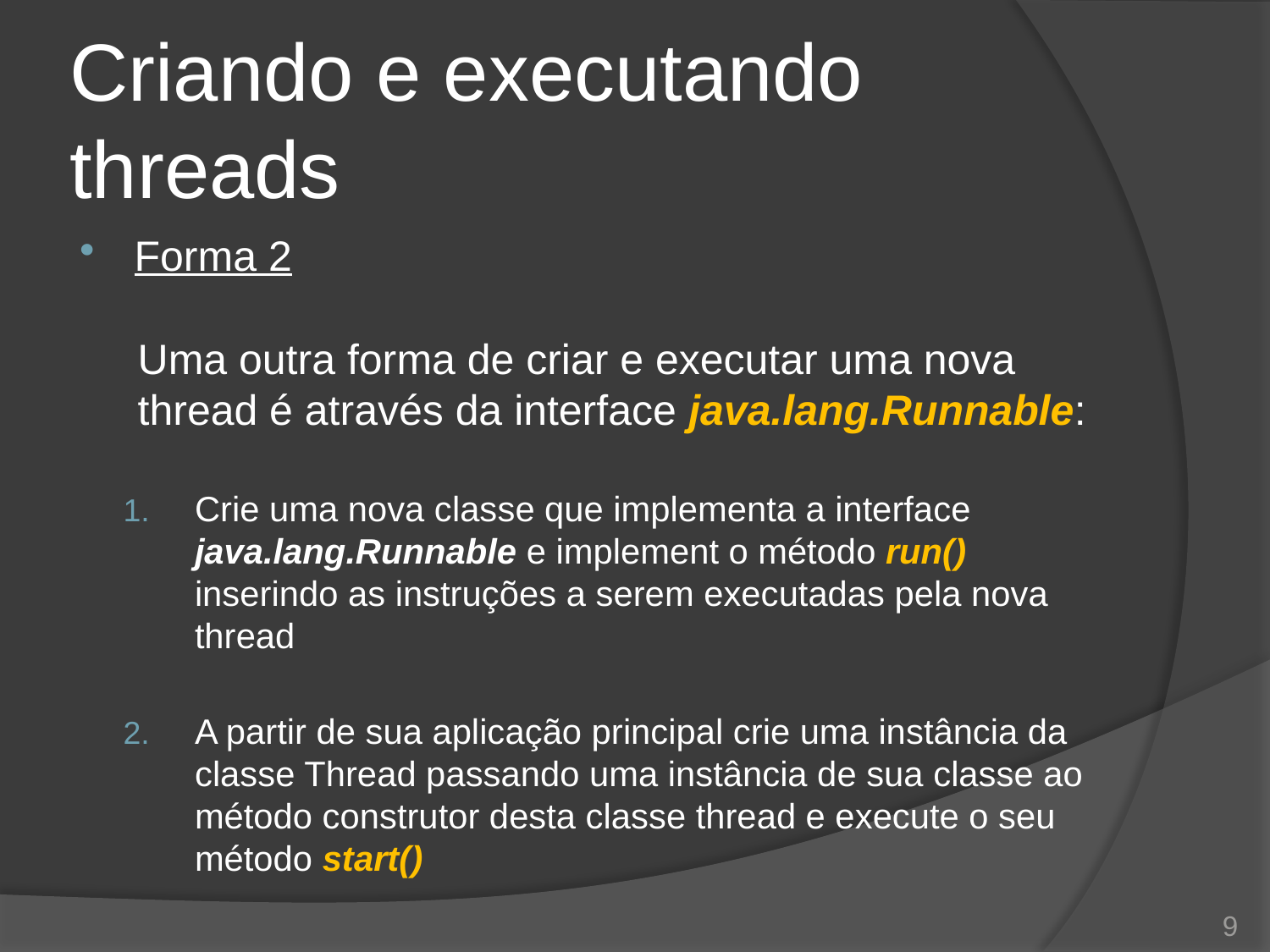

# Criando e executando threads
Forma 2
Uma outra forma de criar e executar uma nova thread é através da interface java.lang.Runnable:
Crie uma nova classe que implementa a interface java.lang.Runnable e implement o método run() inserindo as instruções a serem executadas pela nova thread
A partir de sua aplicação principal crie uma instância da classe Thread passando uma instância de sua classe ao método construtor desta classe thread e execute o seu método start()
9